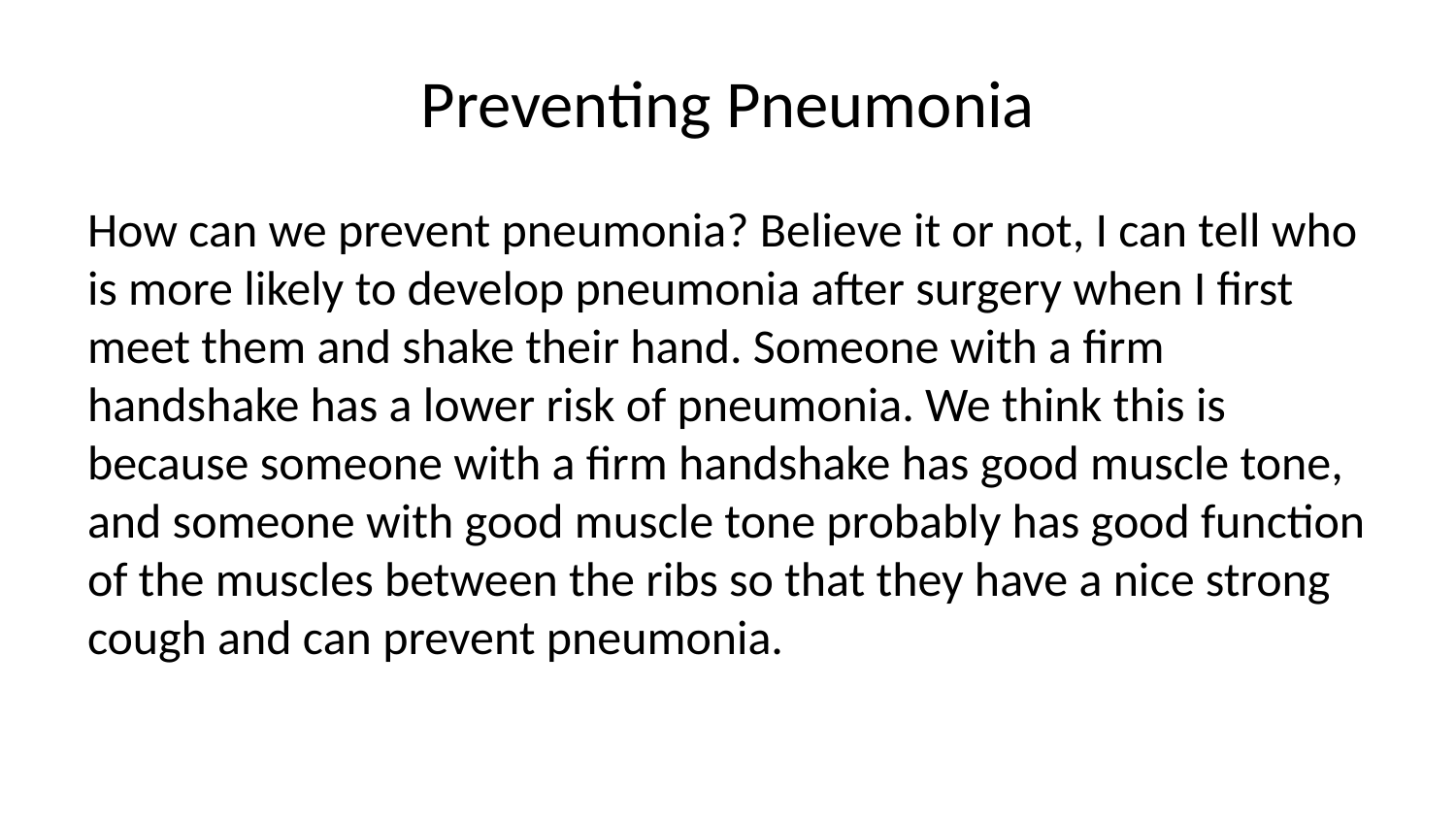

# Preventing Pneumonia
How can we prevent pneumonia? Believe it or not, I can tell who is more likely to develop pneumonia after surgery when I first meet them and shake their hand. Someone with a firm handshake has a lower risk of pneumonia. We think this is because someone with a firm handshake has good muscle tone, and someone with good muscle tone probably has good function of the muscles between the ribs so that they have a nice strong cough and can prevent pneumonia.